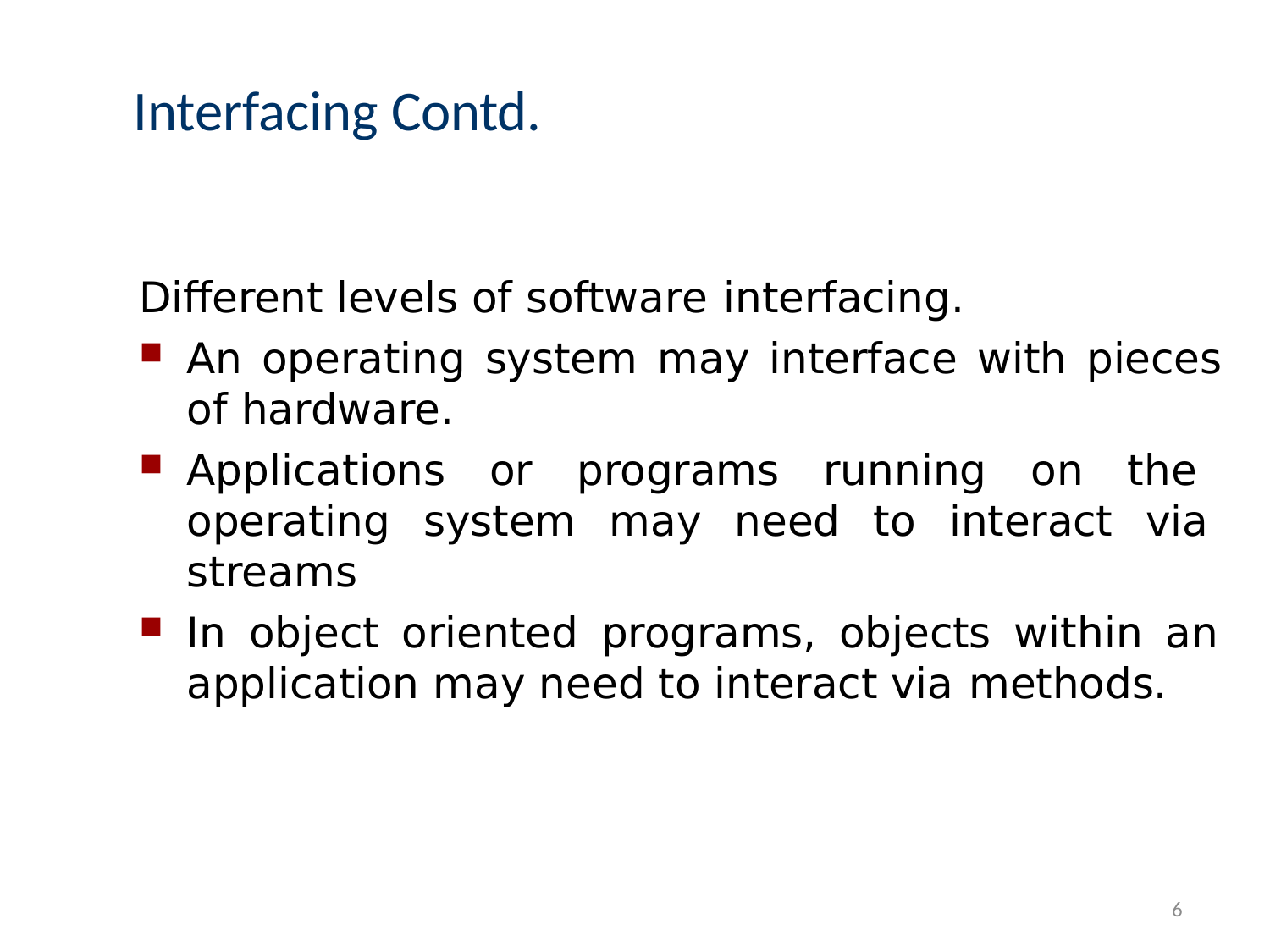

# Interfacing Contd.
Different levels of software interfacing.
An operating system may interface with pieces  of hardware.
Applications or programs running on the  operating system may need to interact via  streams
In object oriented programs, objects within an  application may need to interact via methods.
6